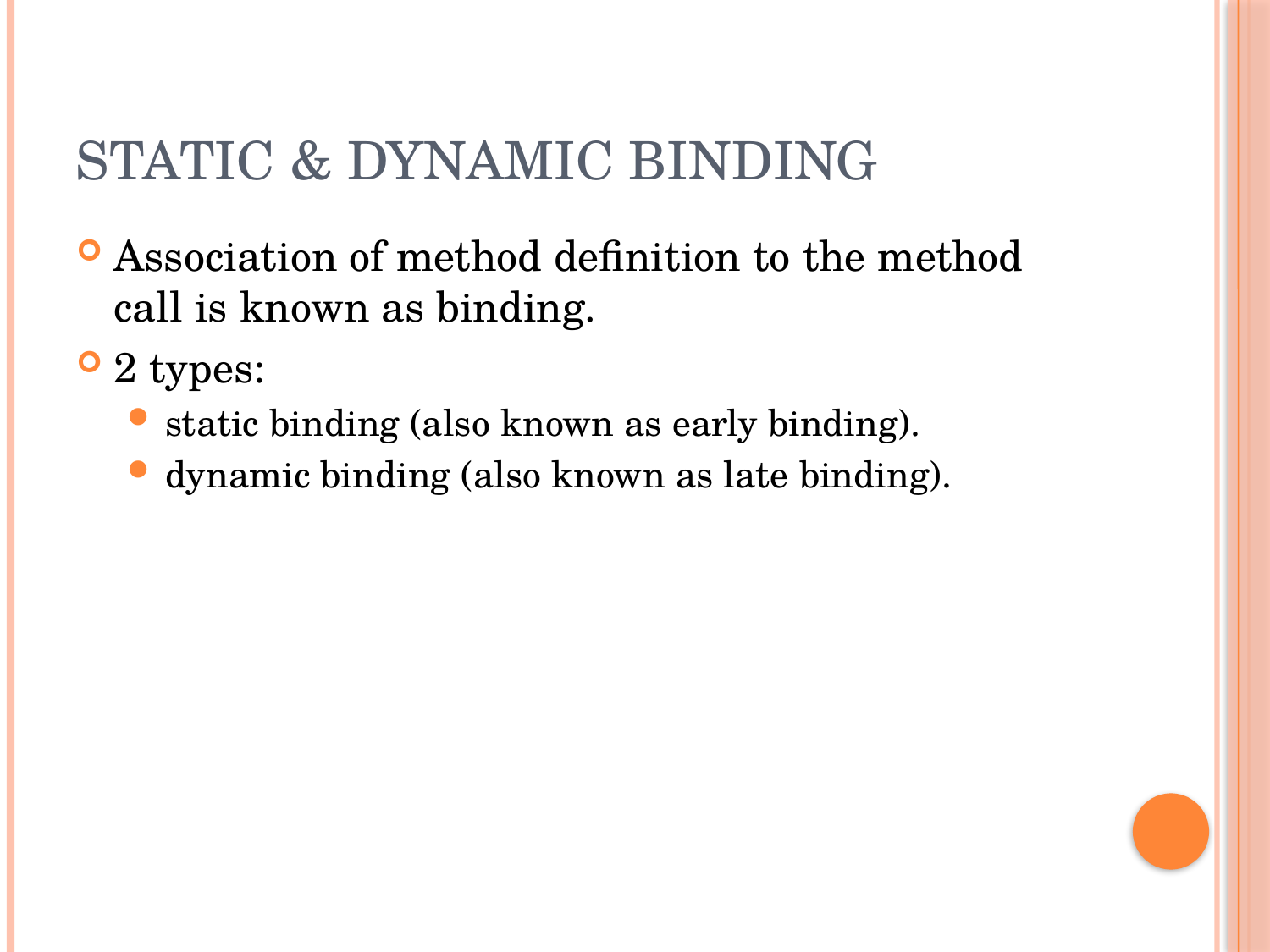

# Static & Dynamic Binding
Association of method definition to the method call is known as binding.
2 types:
static binding (also known as early binding).
dynamic binding (also known as late binding).